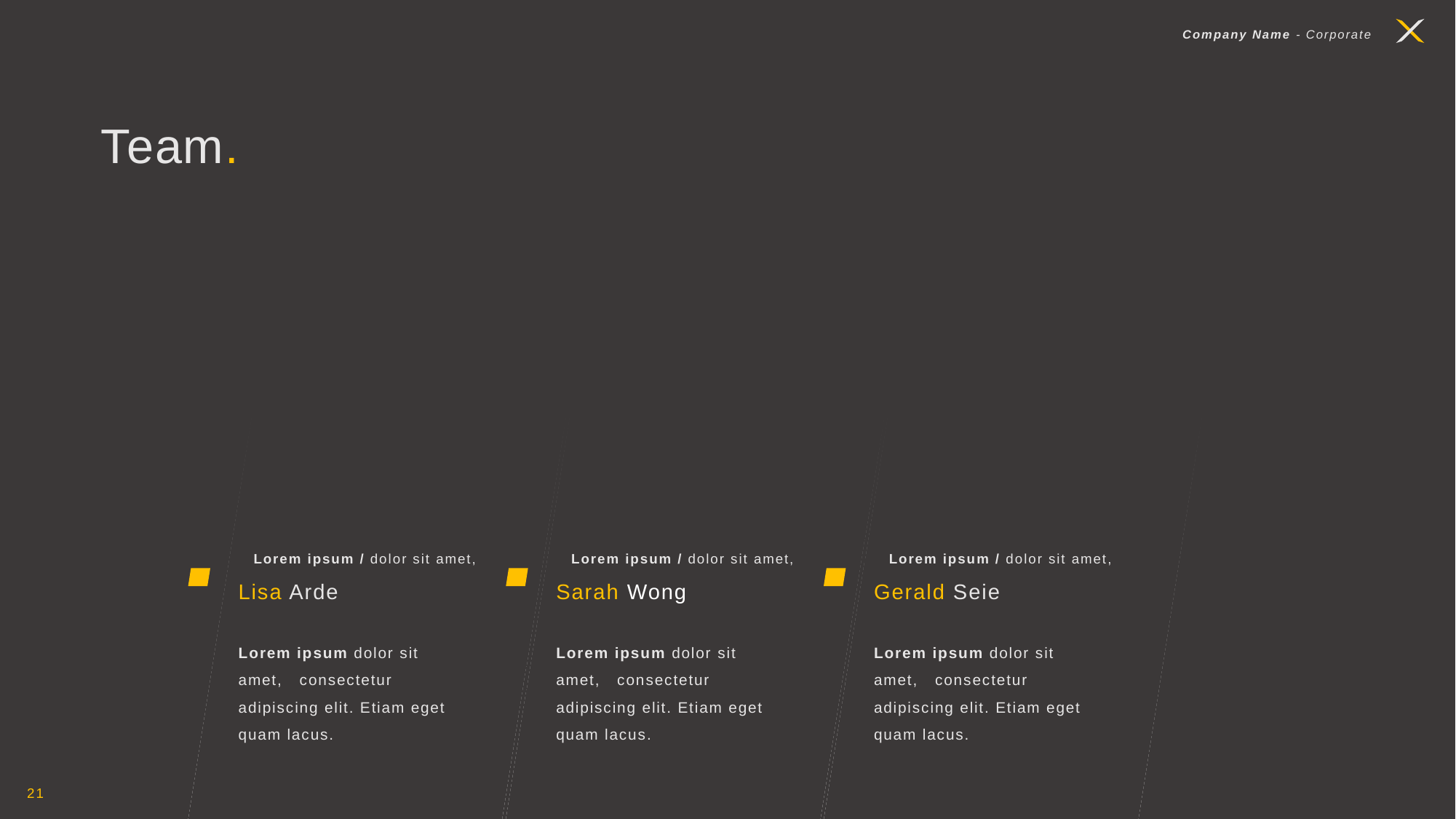

Company Name - Corporate

Team.

Lorem ipsum / dolor sit amet,
Lorem ipsum / dolor sit amet,
Lorem ipsum / dolor sit amet,
Lisa Arde
Sarah Wong
Gerald Seie

Lorem ipsum dolor sit amet,   consectetur adipiscing elit. Etiam eget quam lacus.
Lorem ipsum dolor sit amet,   consectetur adipiscing elit. Etiam eget quam lacus.
Lorem ipsum dolor sit amet,   consectetur adipiscing elit. Etiam eget quam lacus.
21